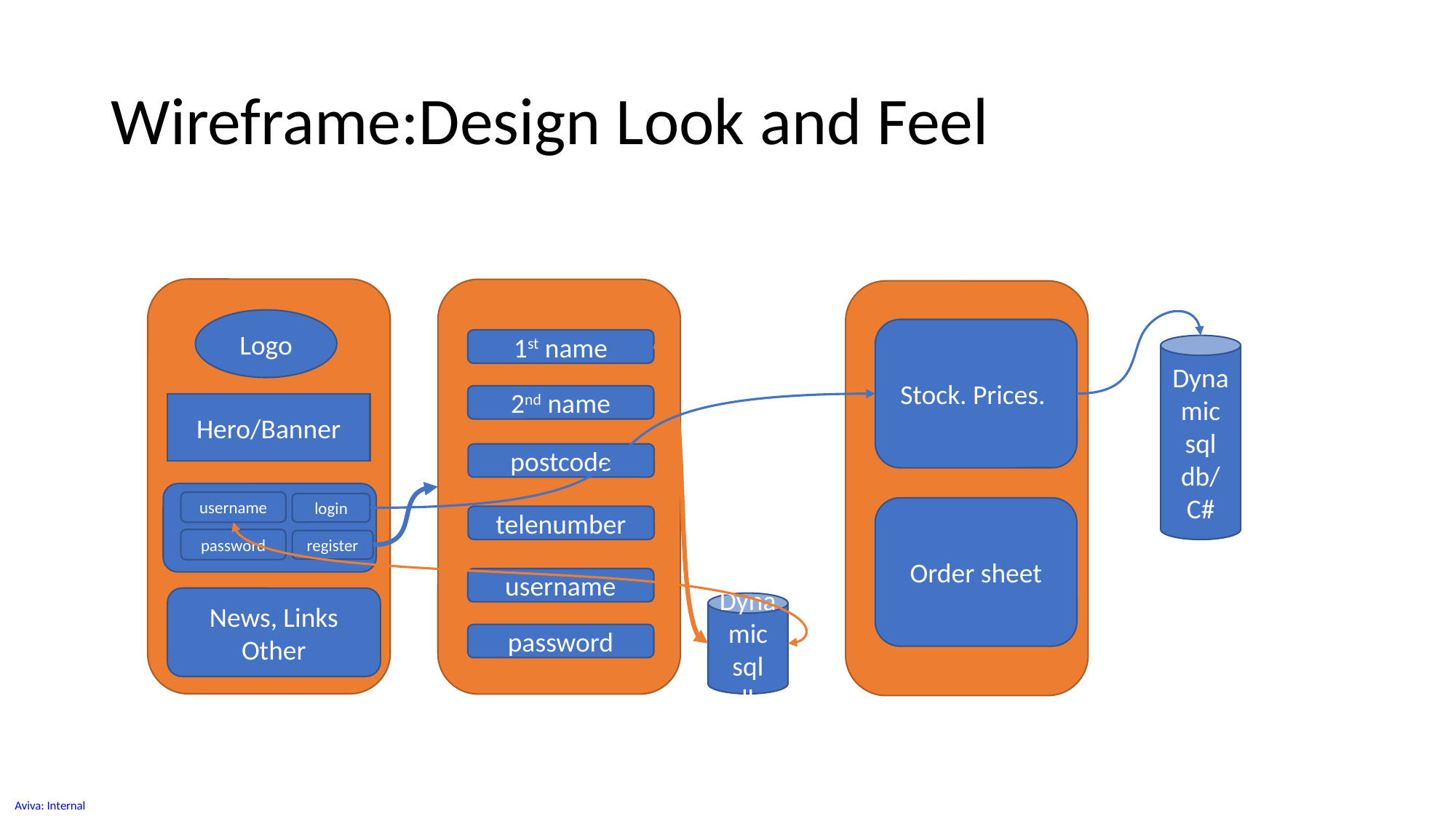

# Wireframe:Design Look and Feel

Logo
Stock. Prices.
1st name
Dynamic sql db/
C#
2nd name
Hero/Banner
postcode

username
login
Order sheet
telenumber
password
register
username
News, Links Other
Dynamic sql db
password